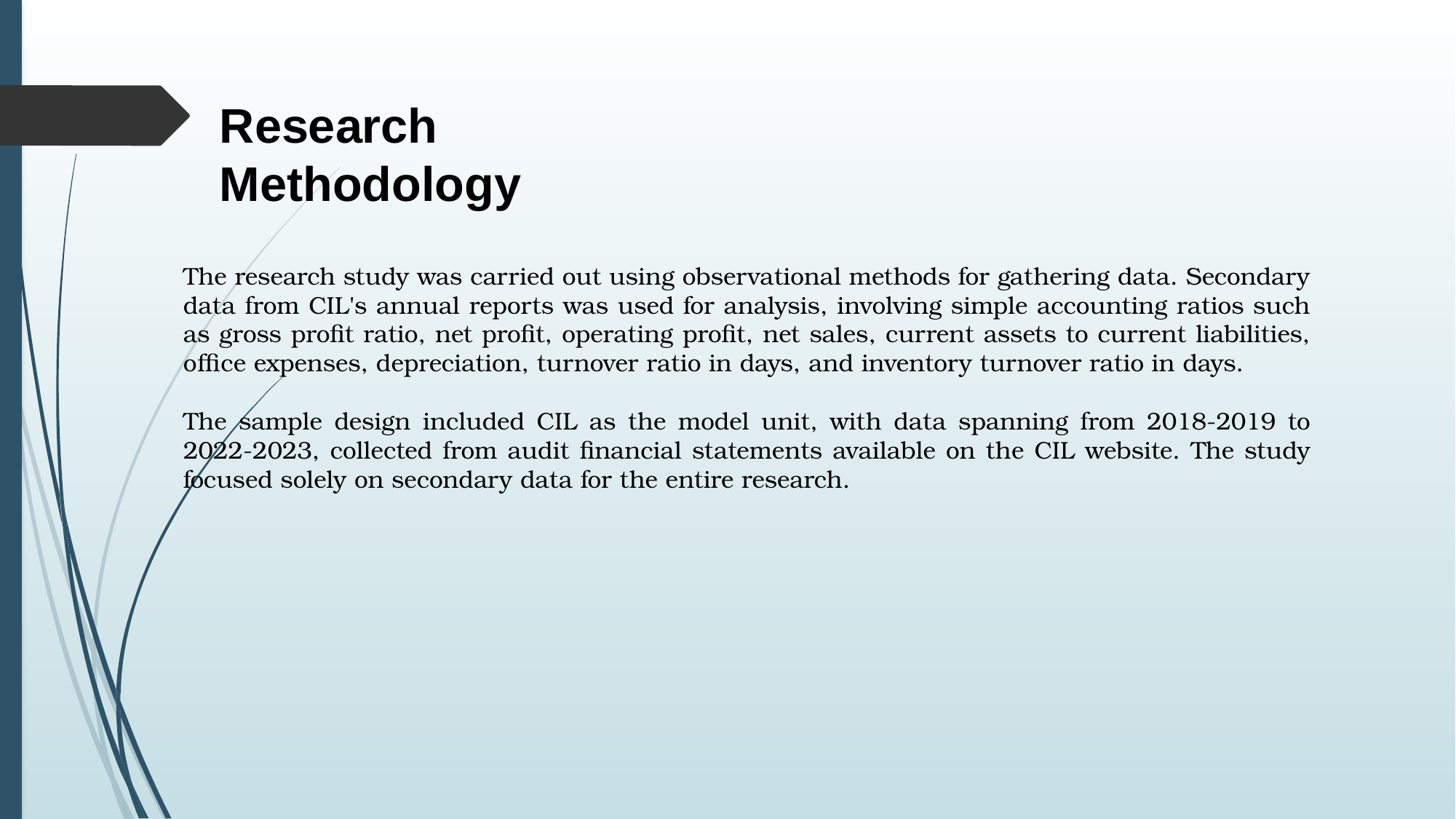

Research Methodology
The research study was carried out using observational methods for gathering data. Secondary data from CIL's annual reports was used for analysis, involving simple accounting ratios such as gross profit ratio, net profit, operating profit, net sales, current assets to current liabilities, office expenses, depreciation, turnover ratio in days, and inventory turnover ratio in days.

The sample design included CIL as the model unit, with data spanning from 2018-2019 to 2022-2023, collected from audit financial statements available on the CIL website. The study focused solely on secondary data for the entire research.